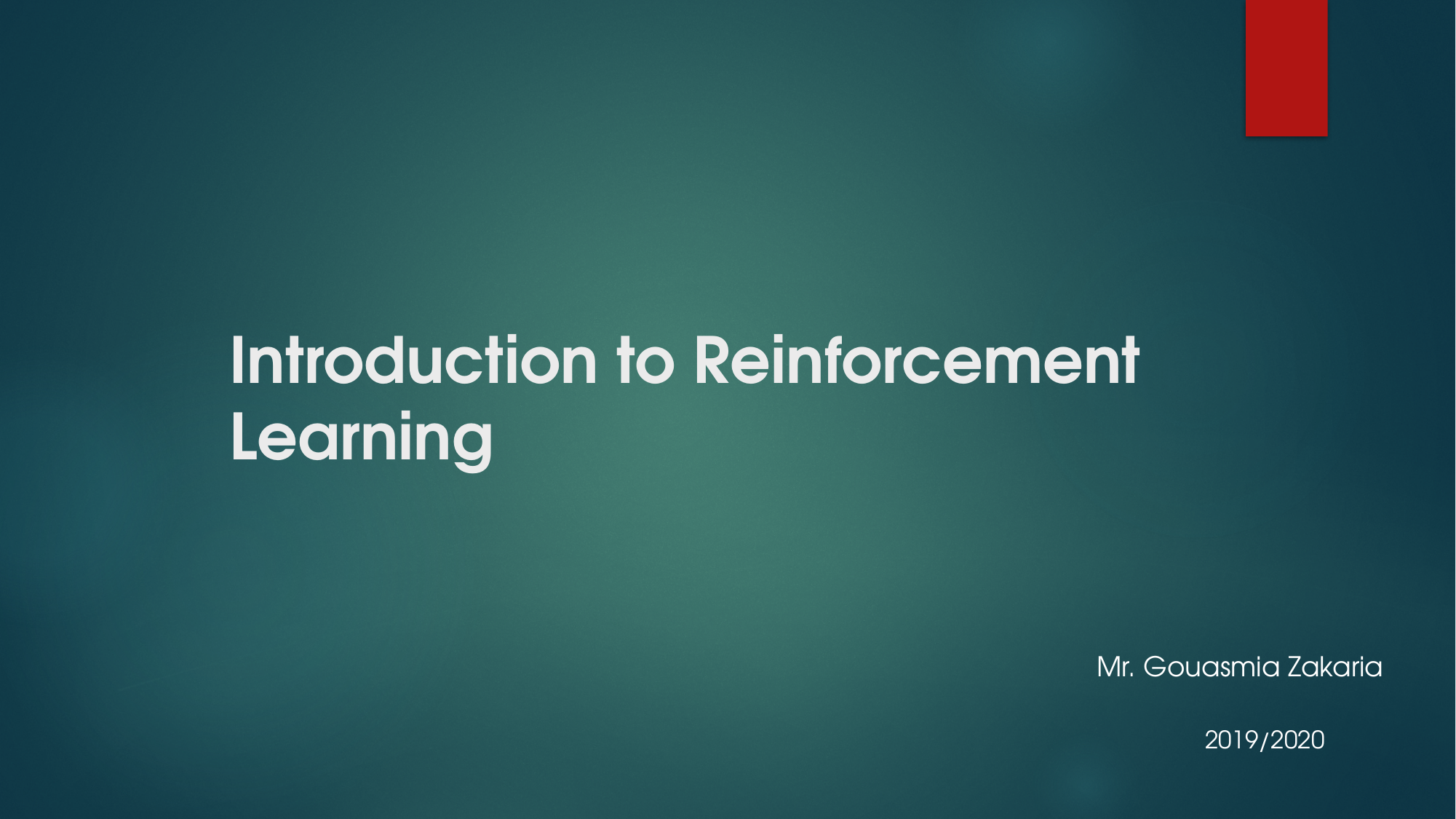

# Introduction to Reinforcement Learning
Mr. Gouasmia Zakaria
2019/2020